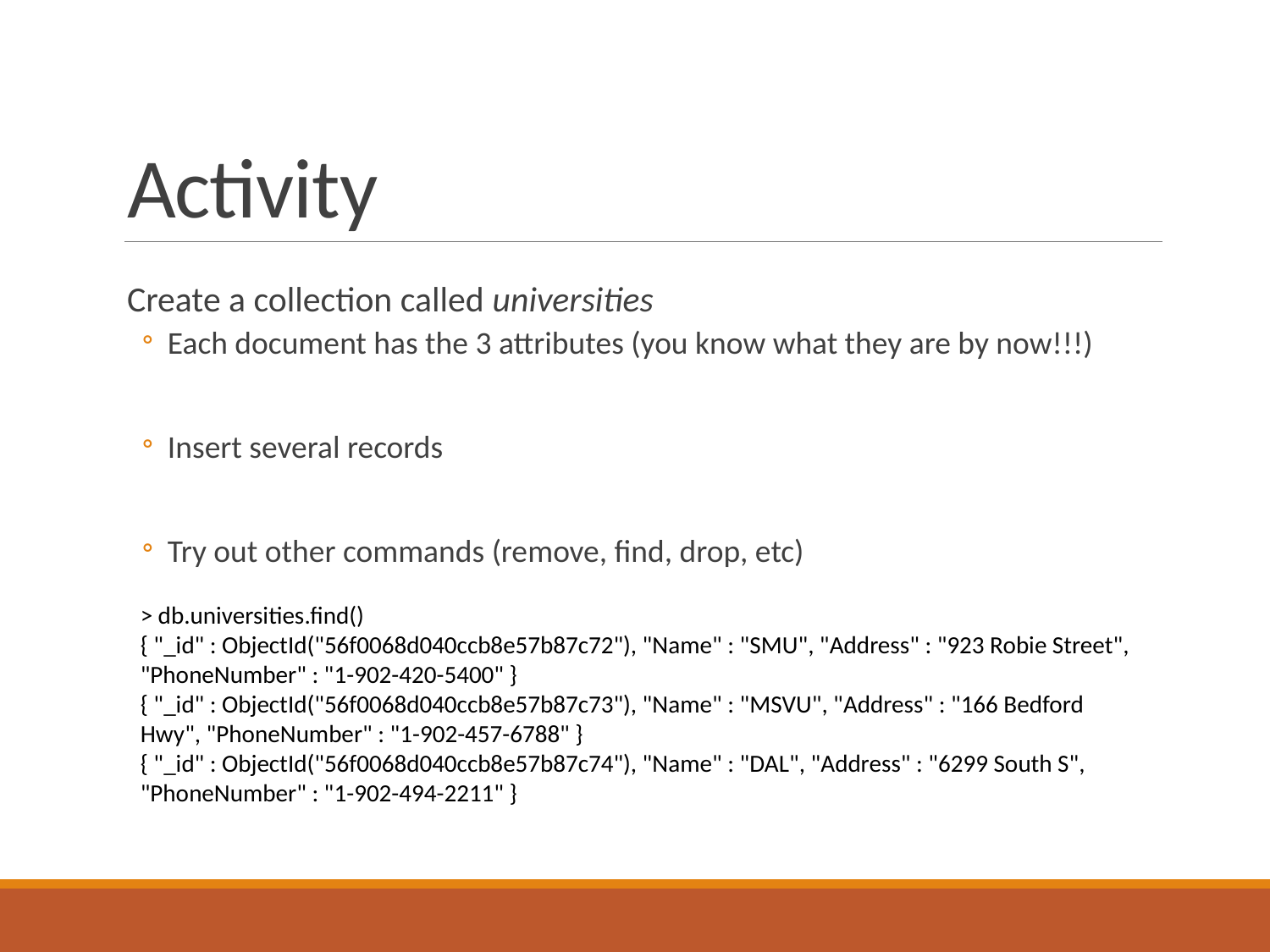

# Activity
Create a collection called universities
Each document has the 3 attributes (you know what they are by now!!!)

Insert several records

Try out other commands (remove, find, drop, etc)

> db.universities.find()
{ "_id" : ObjectId("56f0068d040ccb8e57b87c72"), "Name" : "SMU", "Address" : "923 Robie Street", "PhoneNumber" : "1-902-420-5400" }
{ "_id" : ObjectId("56f0068d040ccb8e57b87c73"), "Name" : "MSVU", "Address" : "166 Bedford Hwy", "PhoneNumber" : "1-902-457-6788" }
{ "_id" : ObjectId("56f0068d040ccb8e57b87c74"), "Name" : "DAL", "Address" : "6299 South S", "PhoneNumber" : "1-902-494-2211" }